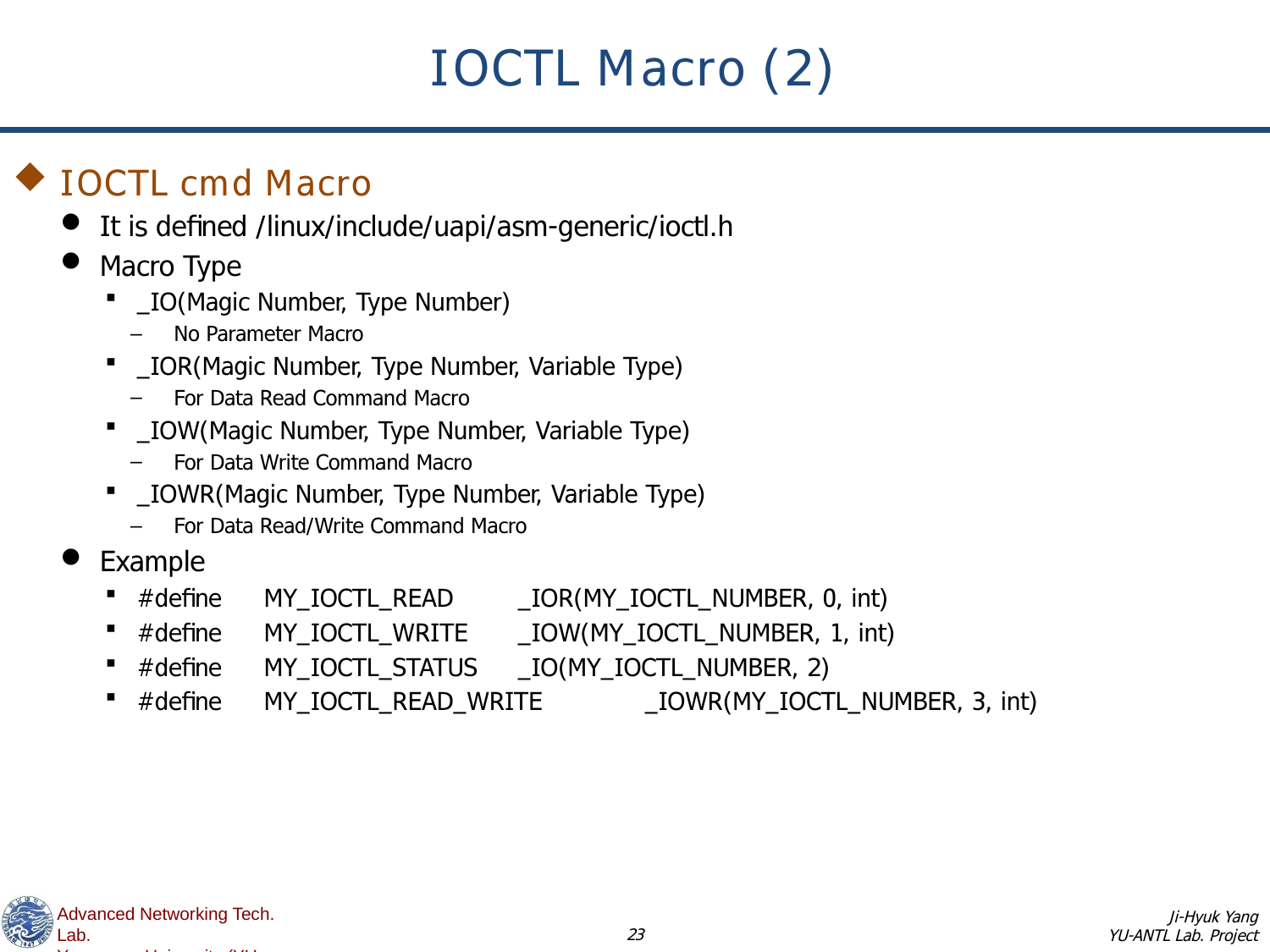

# IOCTL Macro (2)
IOCTL cmd Macro
It is defined /linux/include/uapi/asm-generic/ioctl.h
Macro Type
_IO(Magic Number, Type Number)
No Parameter Macro
_IOR(Magic Number, Type Number, Variable Type)
For Data Read Command Macro
_IOW(Magic Number, Type Number, Variable Type)
For Data Write Command Macro
_IOWR(Magic Number, Type Number, Variable Type)
For Data Read/Write Command Macro
Example
#define 	MY_IOCTL_READ	_IOR(MY_IOCTL_NUMBER, 0, int)
#define 	MY_IOCTL_WRITE	_IOW(MY_IOCTL_NUMBER, 1, int)
#define	MY_IOCTL_STATUS	_IO(MY_IOCTL_NUMBER, 2)
#define	MY_IOCTL_READ_WRITE	_IOWR(MY_IOCTL_NUMBER, 3, int)